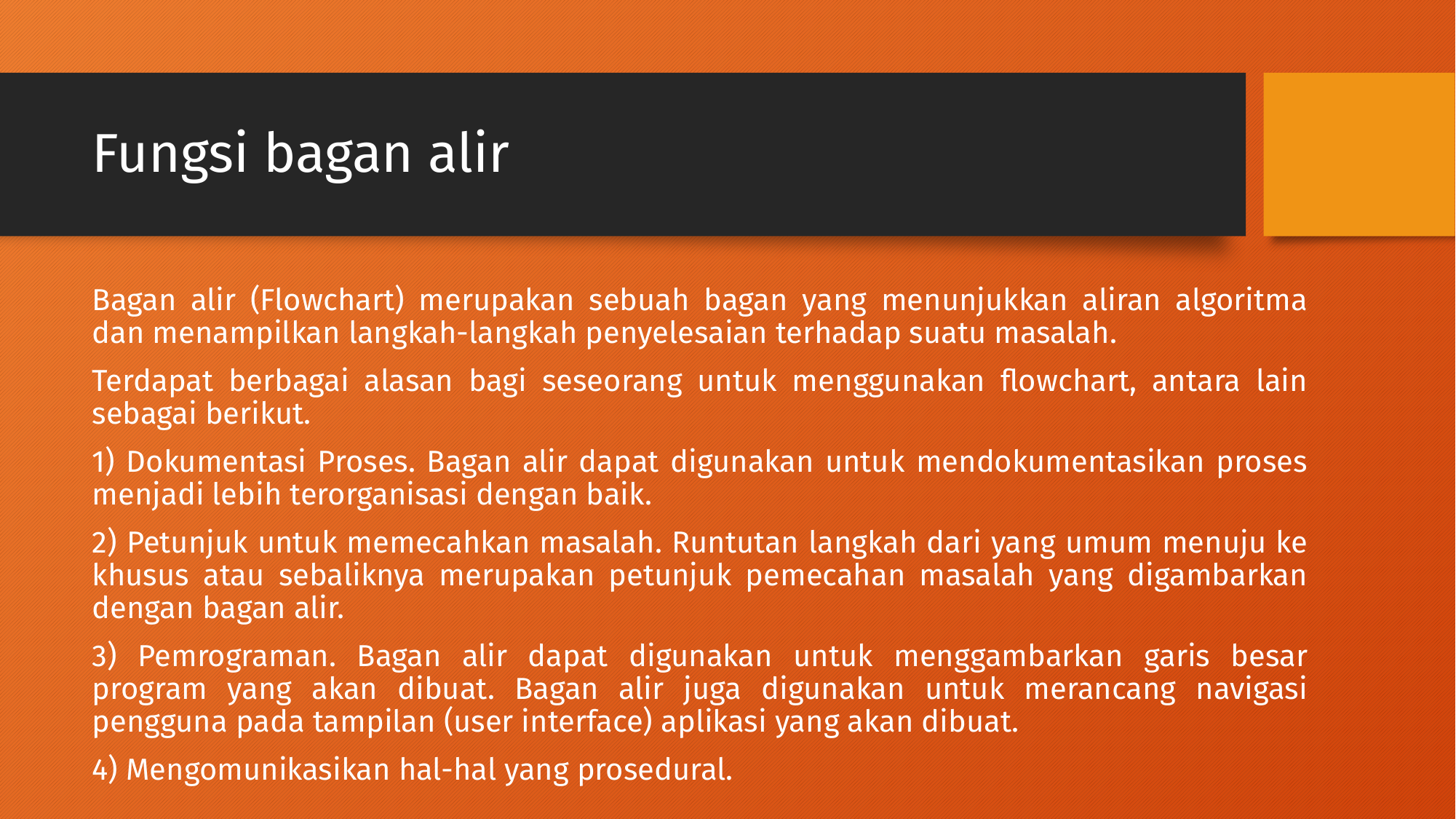

# Fungsi bagan alir
Bagan alir (Flowchart) merupakan sebuah bagan yang menunjukkan aliran algoritma dan menampilkan langkah-langkah penyelesaian terhadap suatu masalah.
Terdapat berbagai alasan bagi seseorang untuk menggunakan flowchart, antara lain sebagai berikut.
1) Dokumentasi Proses. Bagan alir dapat digunakan untuk mendokumentasikan proses menjadi lebih terorganisasi dengan baik.
2) Petunjuk untuk memecahkan masalah. Runtutan langkah dari yang umum menuju ke khusus atau sebaliknya merupakan petunjuk pemecahan masalah yang digambarkan dengan bagan alir.
3) Pemrograman. Bagan alir dapat digunakan untuk menggambarkan garis besar program yang akan dibuat. Bagan alir juga digunakan untuk merancang navigasi pengguna pada tampilan (user interface) aplikasi yang akan dibuat.
4) Mengomunikasikan hal-hal yang prosedural.